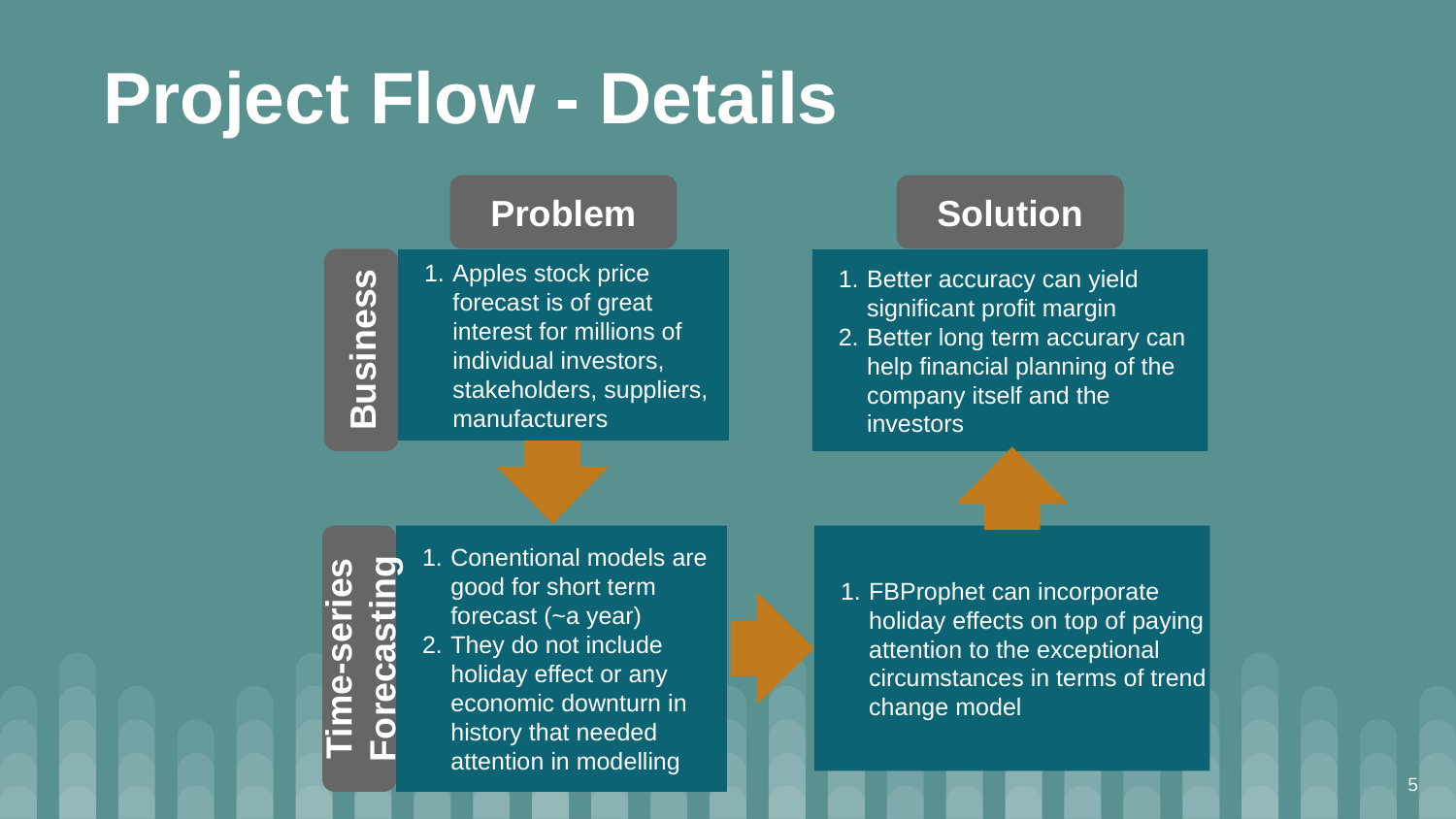

Project Flow - Details
Problem
Solution
Better accuracy can yield significant profit margin
Better long term accurary can help financial planning of the company itself and the investors
Apples stock price forecast is of great interest for millions of individual investors, stakeholders, suppliers, manufacturers
Business

Conentional models are good for short term forecast (~a year)
They do not include holiday effect or any economic downturn in history that needed attention in modelling
FBProphet can incorporate holiday effects on top of paying attention to the exceptional circumstances in terms of trend change model

Time-series Forecasting
5